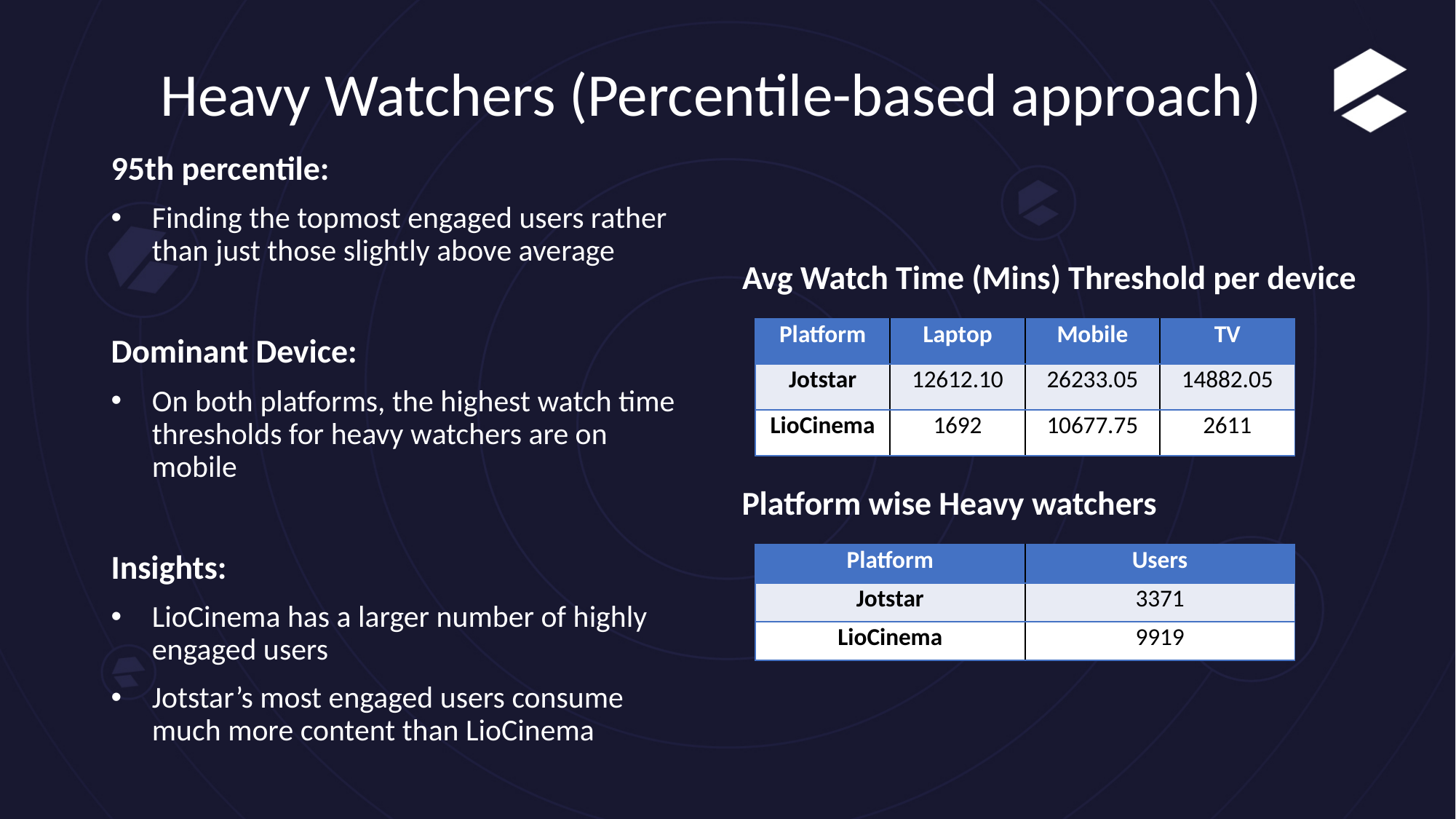

# Heavy Watchers (Percentile-based approach)
95th percentile:
Finding the topmost engaged users rather than just those slightly above average

Dominant Device:
On both platforms, the highest watch time thresholds for heavy watchers are on mobile

Insights:
LioCinema has a larger number of highly engaged users
Jotstar’s most engaged users consume much more content than LioCinema
Avg Watch Time (Mins) Threshold per device
| Platform | Laptop | Mobile | TV |
| --- | --- | --- | --- |
| Jotstar | 12612.10 | 26233.05 | 14882.05 |
| LioCinema | 1692 | 10677.75 | 2611 |
Platform wise Heavy watchers
| Platform | Users |
| --- | --- |
| Jotstar | 3371 |
| LioCinema | 9919 |